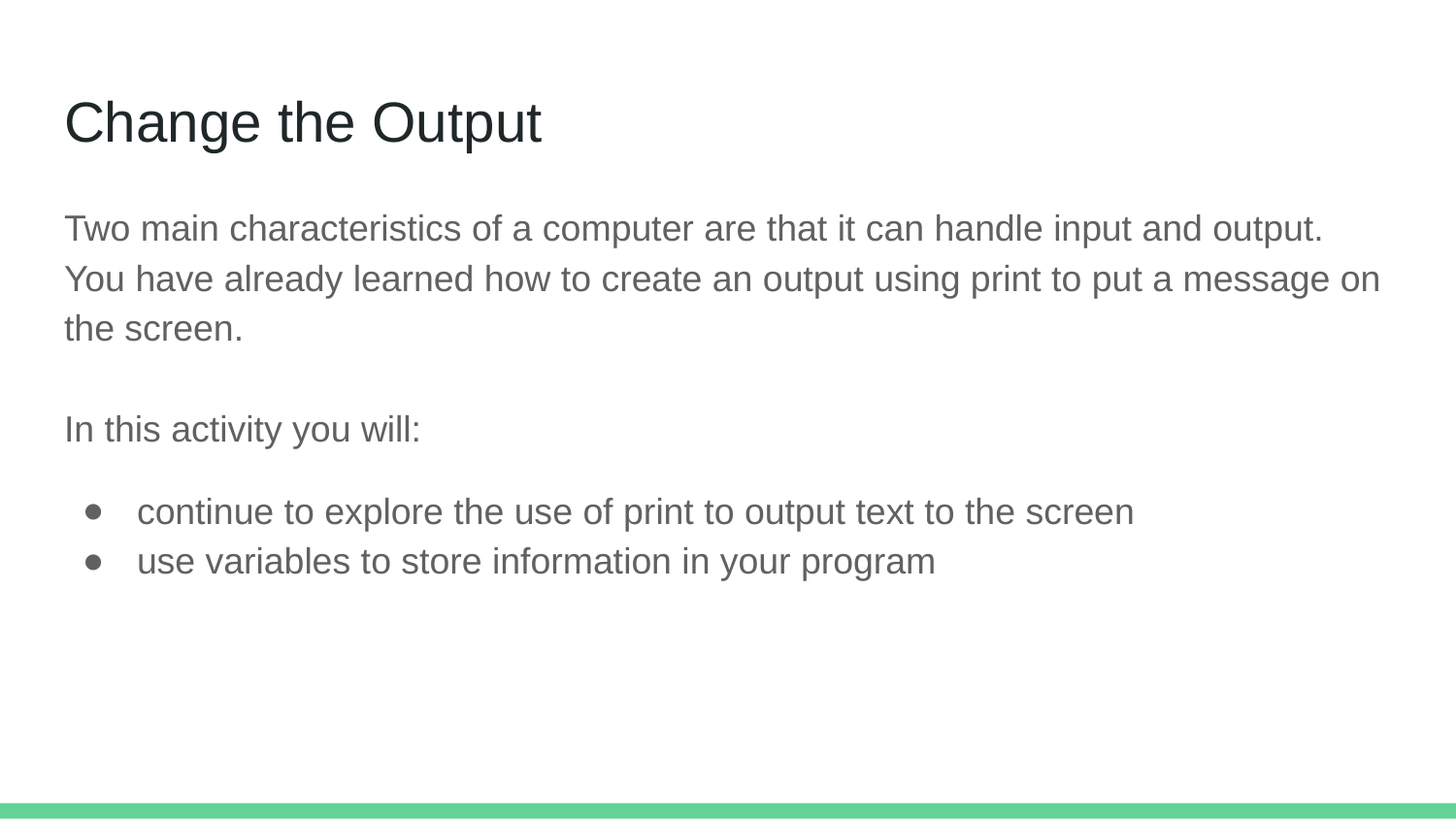

# Change the Output
Two main characteristics of a computer are that it can handle input and output. You have already learned how to create an output using print to put a message on the screen.
In this activity you will:
continue to explore the use of print to output text to the screen
use variables to store information in your program